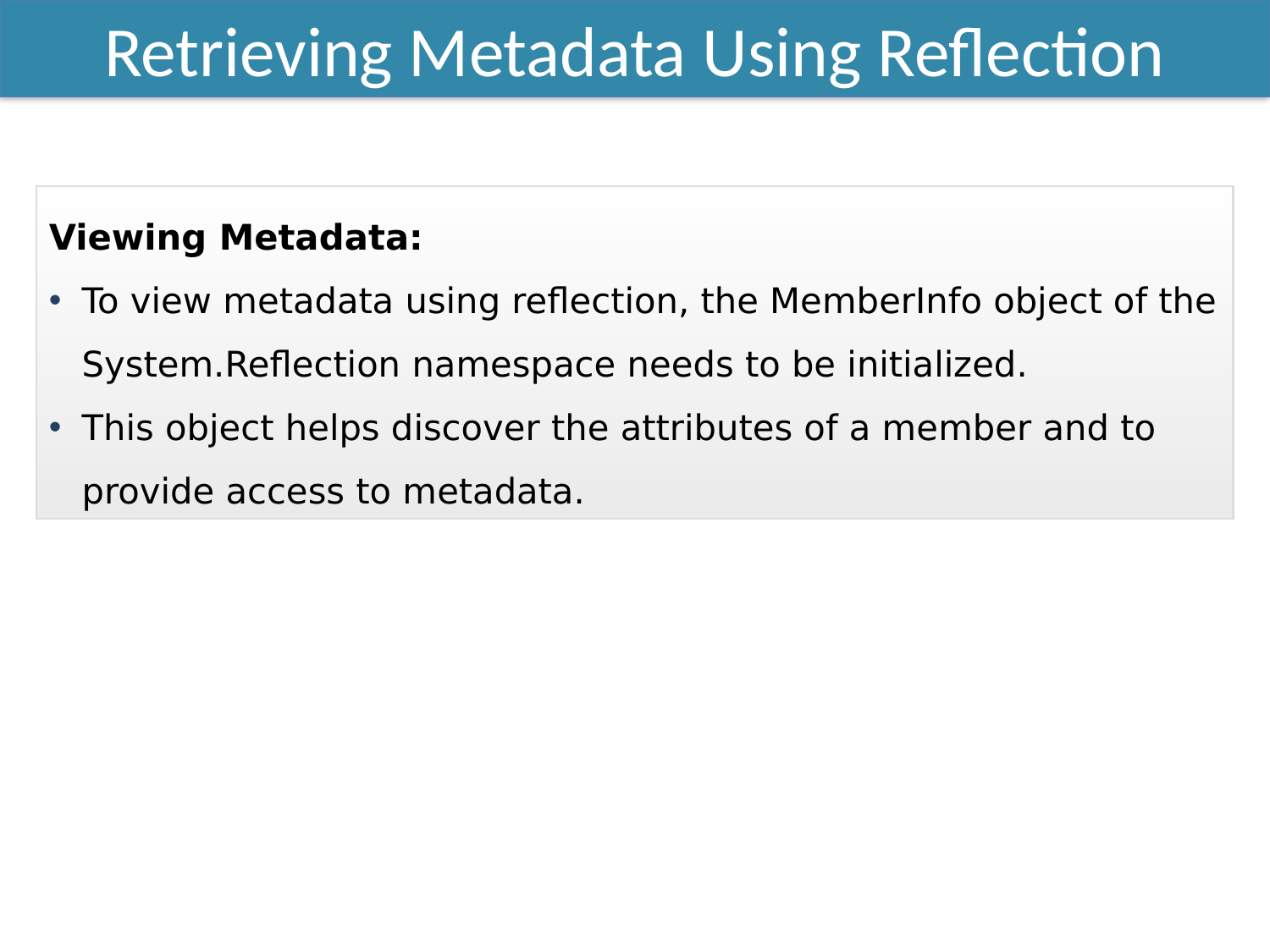

Retrieving Metadata Using Reflection
Viewing Metadata:
To view metadata using reflection, the MemberInfo object of the System.Reflection namespace needs to be initialized.
This object helps discover the attributes of a member and to provide access to metadata.